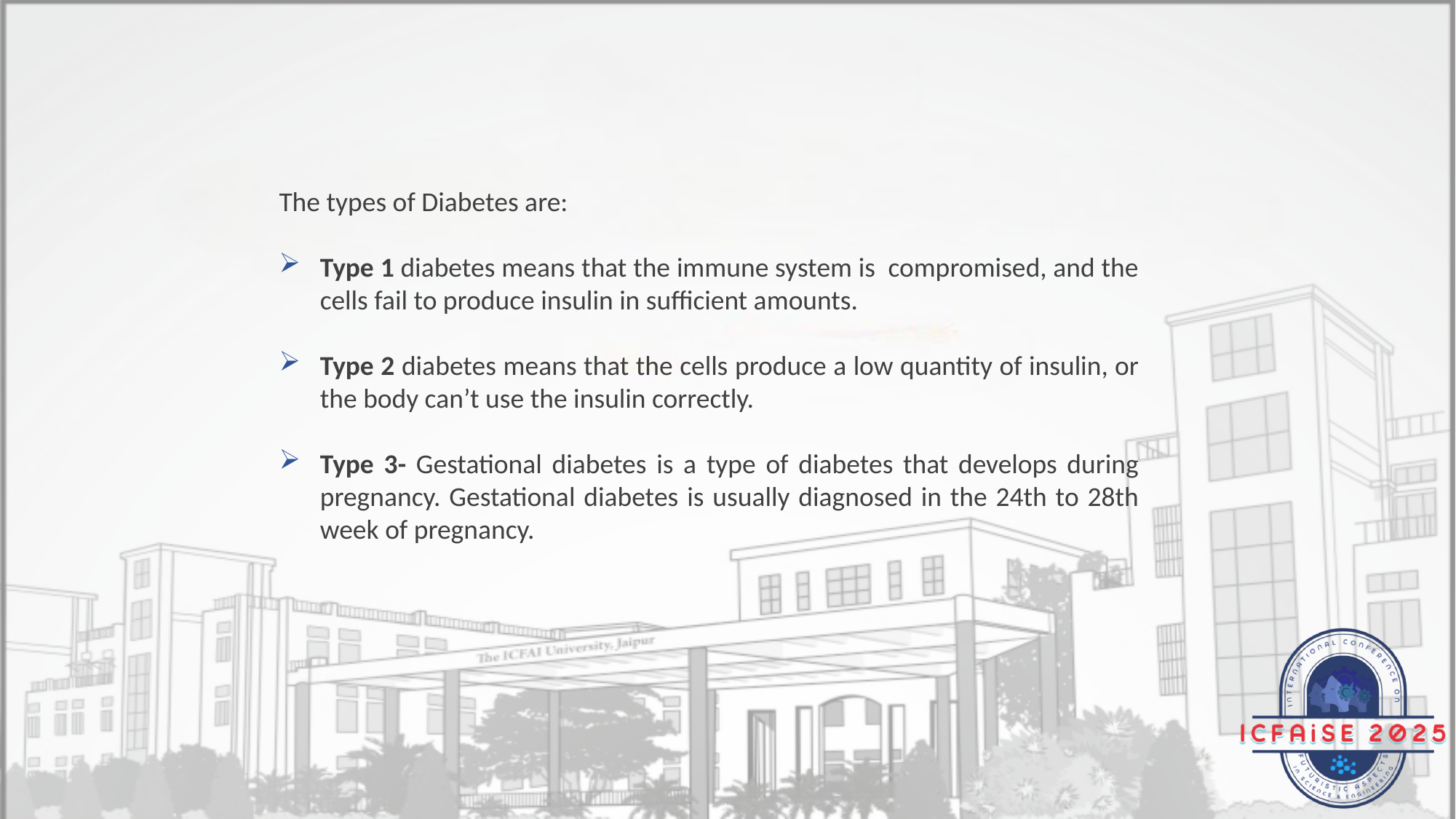

The types of Diabetes are:

Type 1 diabetes means that the immune system is  compromised, and the cells fail to produce insulin in sufficient amounts.

Type 2 diabetes means that the cells produce a low quantity of insulin, or the body can’t use the insulin correctly.

Type 3- Gestational diabetes is a type of diabetes that develops during pregnancy. Gestational diabetes is usually diagnosed in the 24th to 28th week of pregnancy.